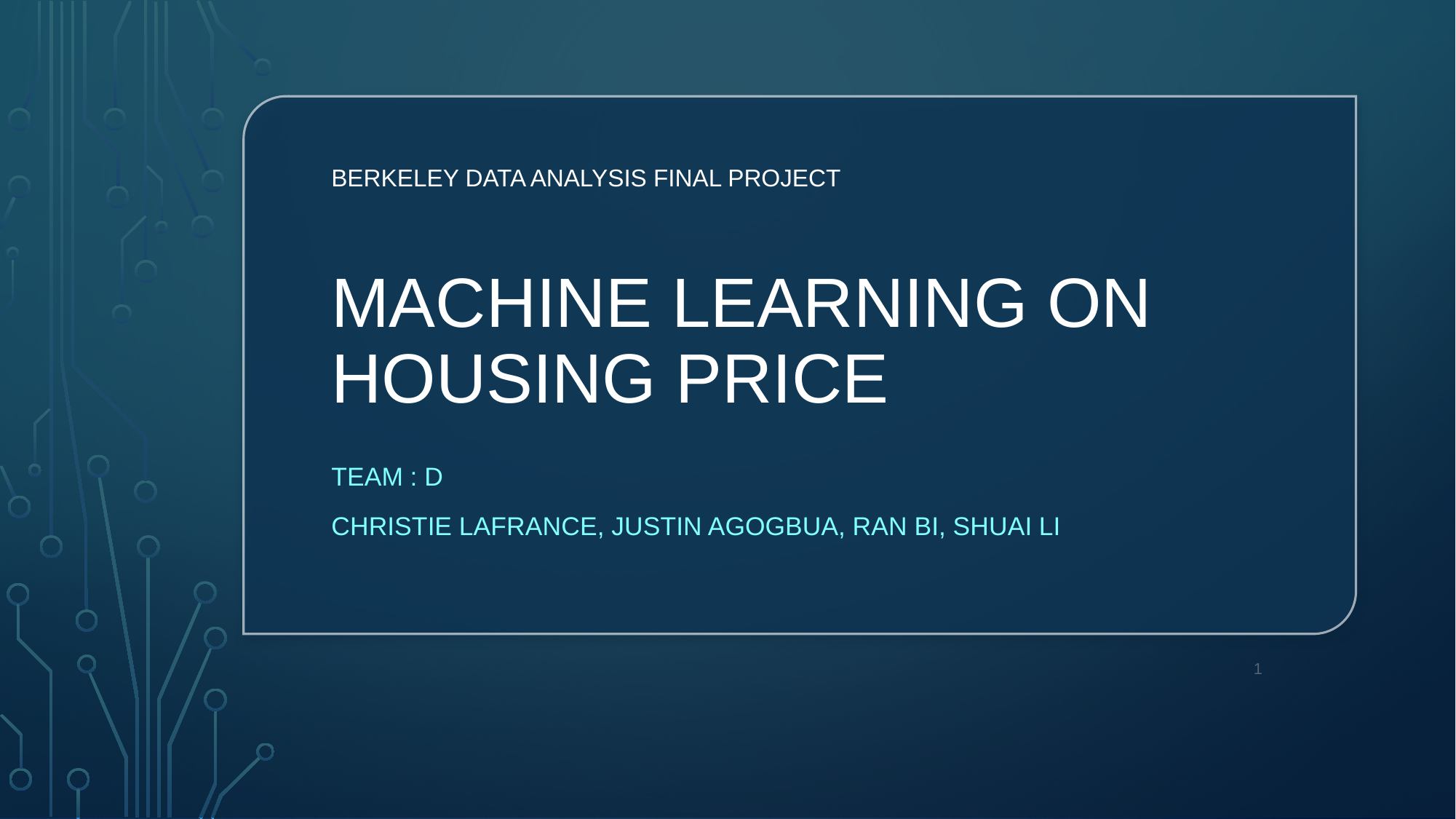

# Berkeley Data analysis Final project Machine learning on Housing Price
Team : D
Christie Lafrance, Justin Agogbua, Ran Bi, Shuai Li
1